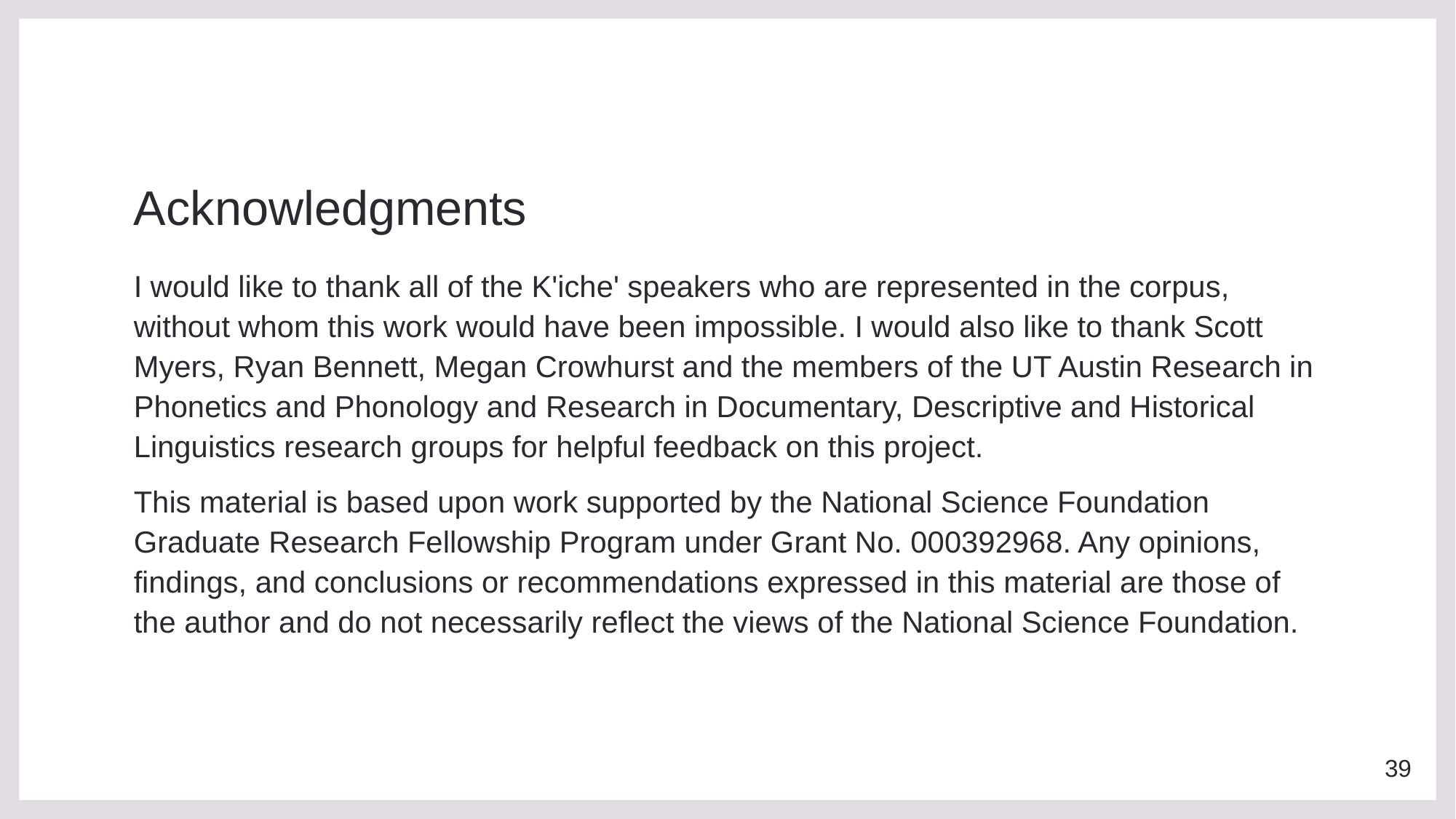

# Acknowledgments
I would like to thank all of the K'iche' speakers who are represented in the corpus, without whom this work would have been impossible. I would also like to thank Scott Myers, Ryan Bennett, Megan Crowhurst and the members of the UT Austin Research in Phonetics and Phonology and Research in Documentary, Descriptive and Historical Linguistics research groups for helpful feedback on this project.
This material is based upon work supported by the National Science Foundation Graduate Research Fellowship Program under Grant No. 000392968. Any opinions, findings, and conclusions or recommendations expressed in this material are those of the author and do not necessarily reflect the views of the National Science Foundation.
39